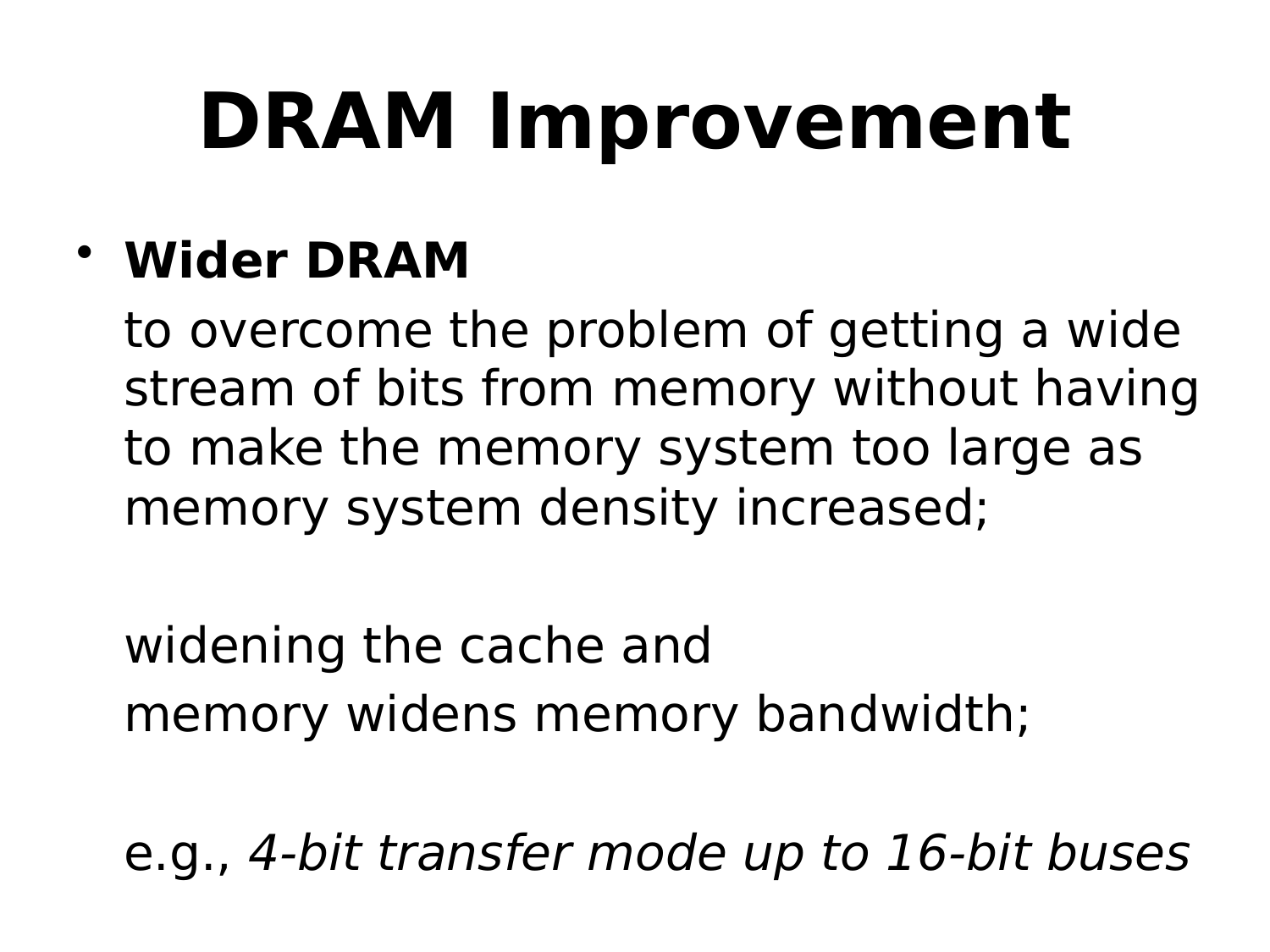

# DRAM Improvement
Wider DRAM
	to overcome the problem of getting a wide stream of bits from memory without having to make the memory system too large as memory system density increased;

	widening the cache and
	memory widens memory bandwidth;

	e.g., 4-bit transfer mode up to 16-bit buses